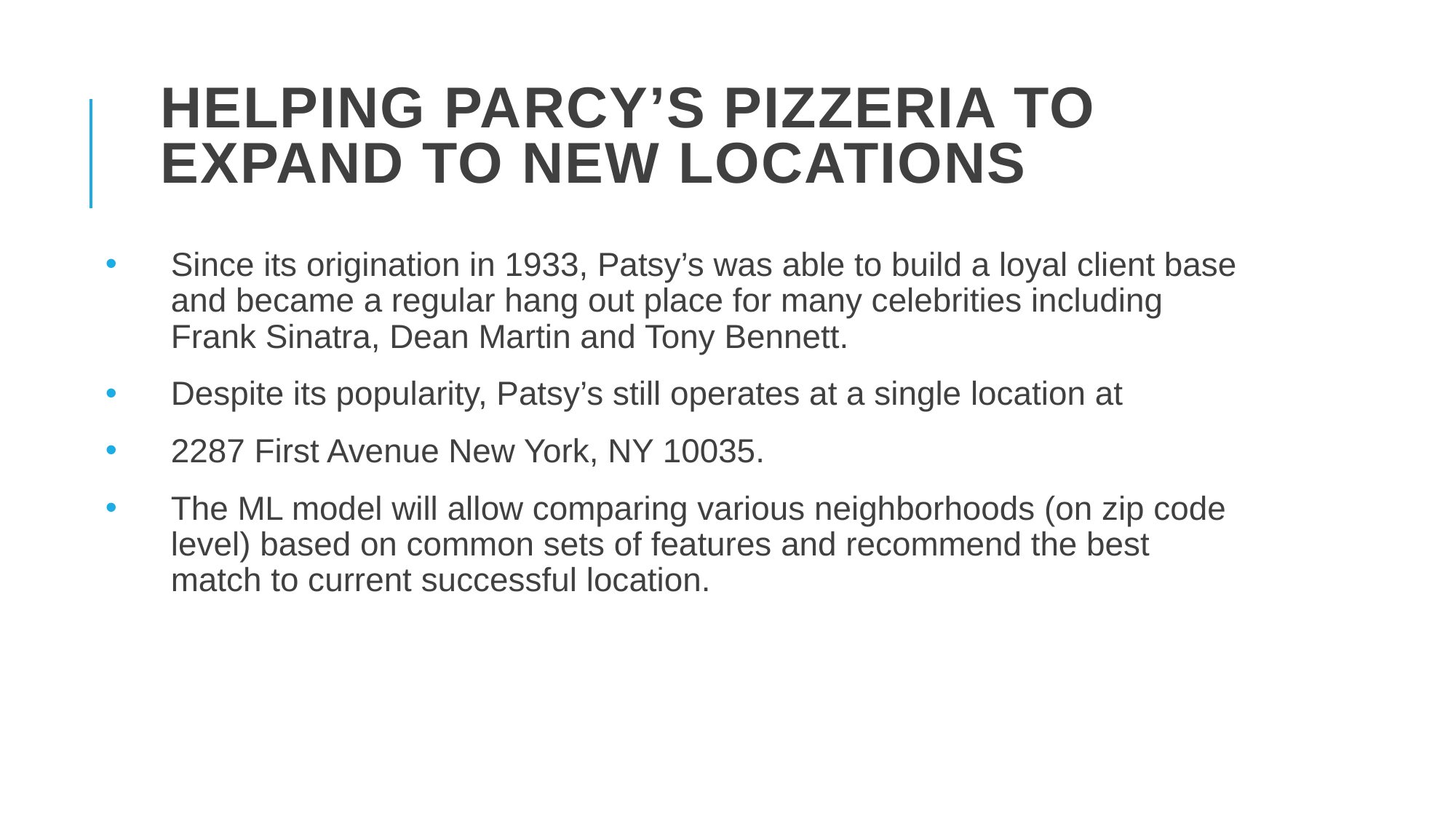

# Helping Parcy’s Pizzeria to expand to new locations
Since its origination in 1933, Patsy’s was able to build a loyal client base and became a regular hang out place for many celebrities including Frank Sinatra, Dean Martin and Tony Bennett.
Despite its popularity, Patsy’s still operates at a single location at
2287 First Avenue New York, NY 10035.
The ML model will allow comparing various neighborhoods (on zip code level) based on common sets of features and recommend the best match to current successful location.